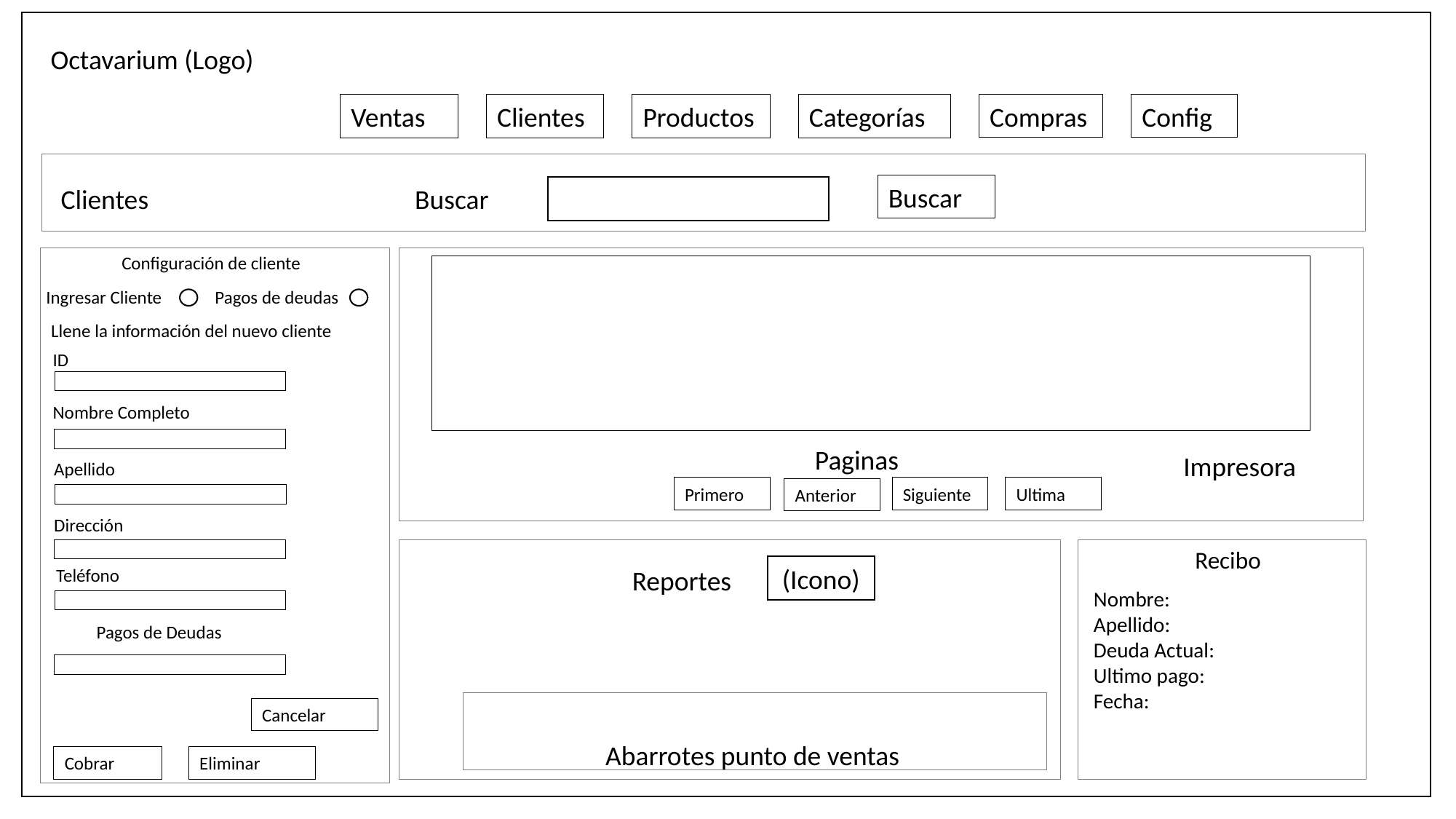

Octavarium (Logo)
Compras
Config
Ventas
Clientes
Productos
Categorías

Buscar
Clientes
Buscar

Configuración de cliente

Ingresar Cliente
Pagos de deudas

Llene la información del nuevo cliente
ID

Nombre Completo

Paginas
Impresora
Apellido
Ultima
Siguiente
Primero
Anterior

Dirección

Recibo
(Icono)
Reportes
Teléfono
Nombre:
Apellido:
Deuda Actual:
Ultimo pago:
Fecha:

Pagos de Deudas

Cancelar
Abarrotes punto de ventas
Cobrar
Eliminar